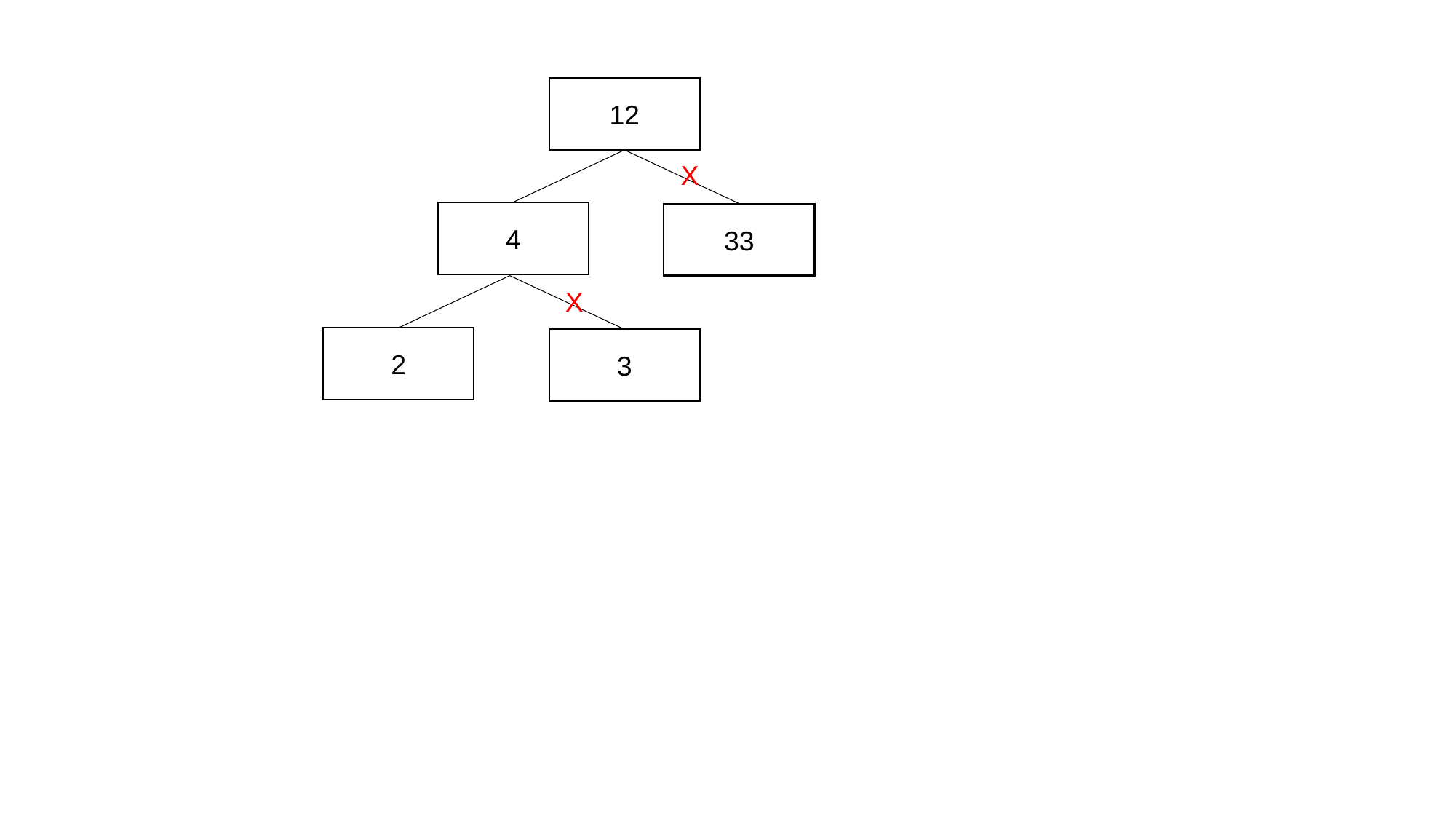

12
X
4
33
X
2
3